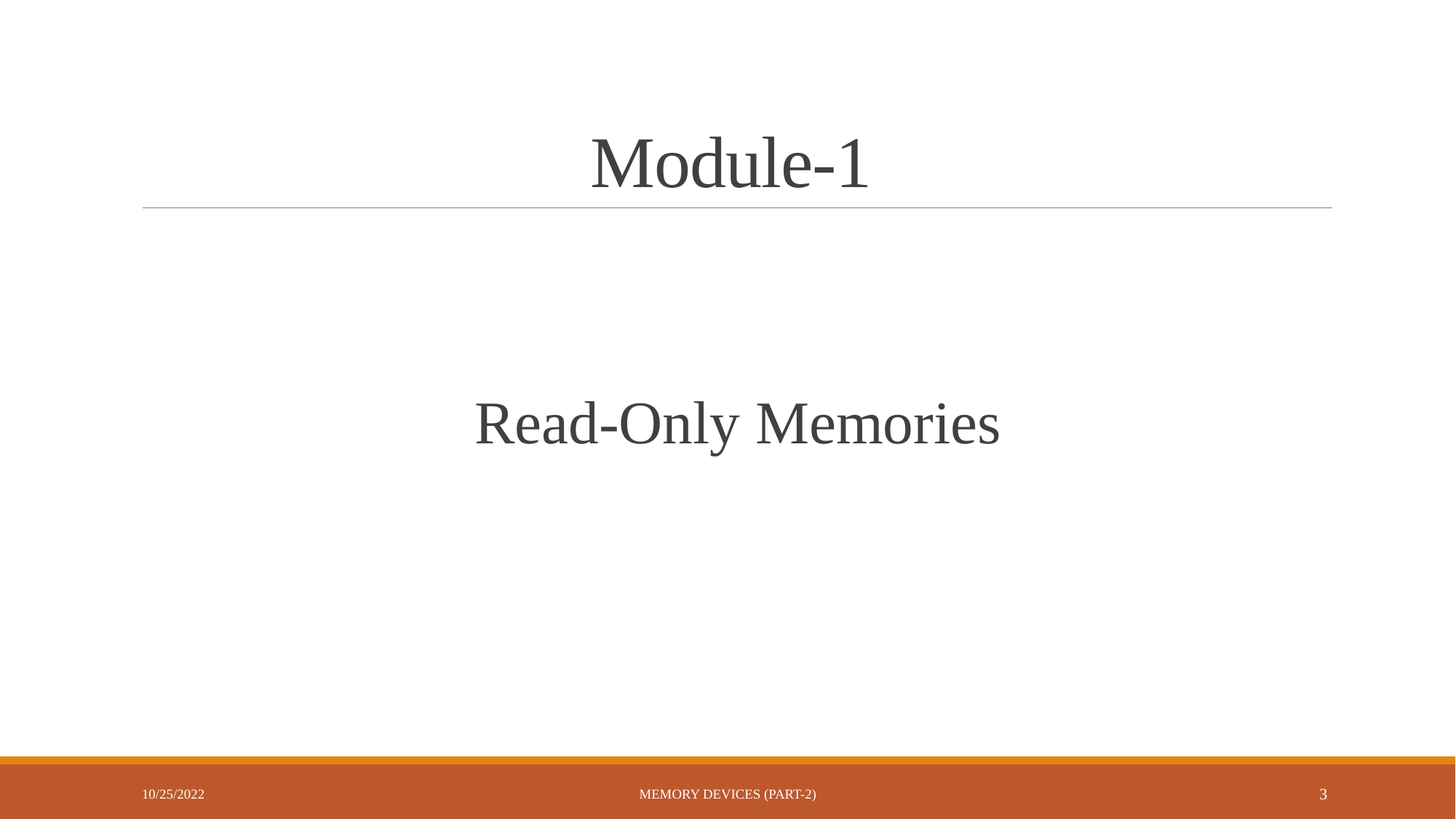

# Module-1

Read-Only Memories
10/25/2022
Memory Devices (Part-2)
3